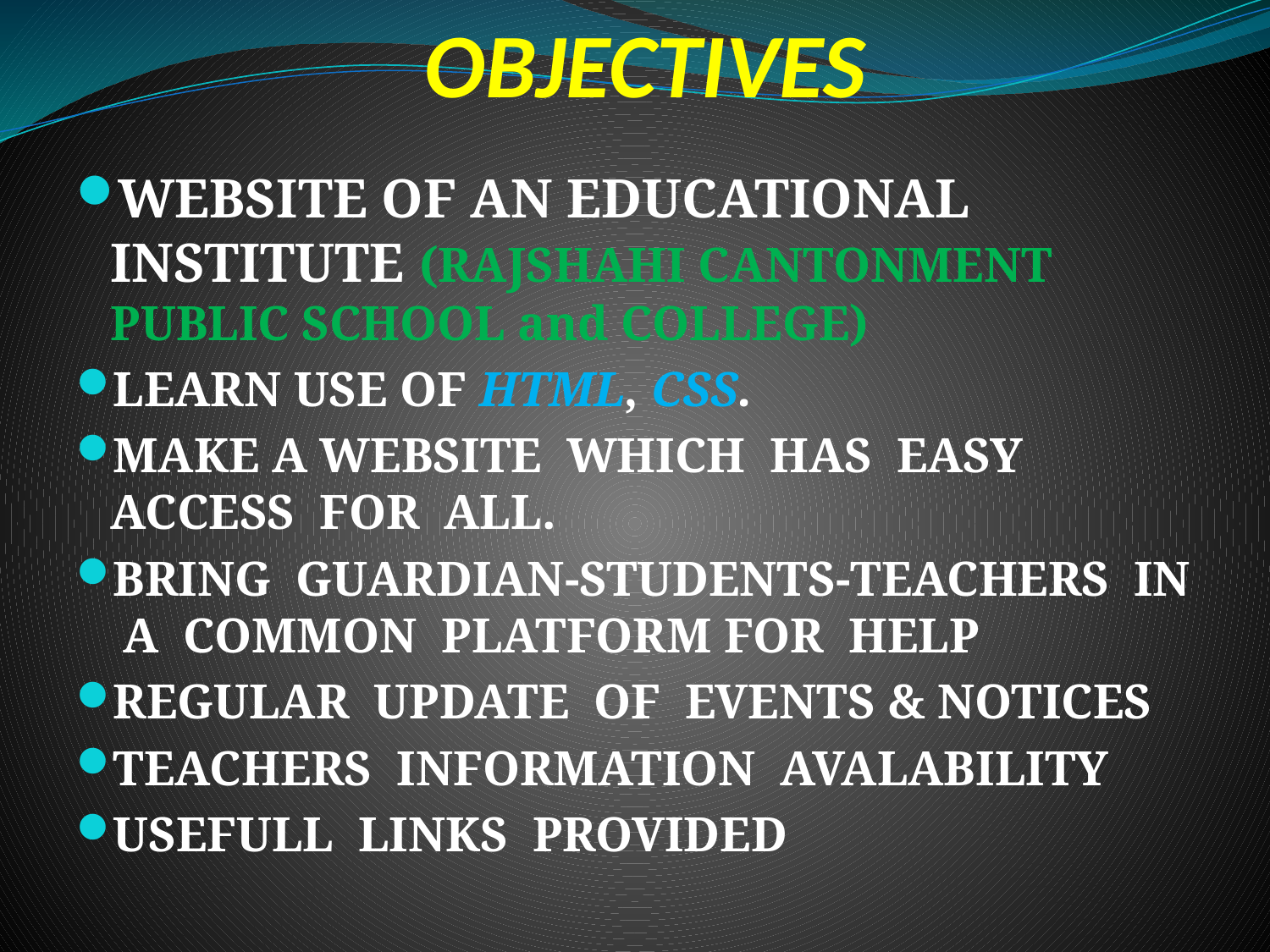

# OBJECTIVES
WEBSITE OF AN EDUCATIONAL INSTITUTE (RAJSHAHI CANTONMENT PUBLIC SCHOOL and COLLEGE)
LEARN USE OF HTML, CSS.
MAKE A WEBSITE  WHICH  HAS  EASY  ACCESS  FOR  ALL.
BRING  GUARDIAN-STUDENTS-TEACHERS  IN  A  COMMON  PLATFORM FOR  HELP
REGULAR  UPDATE  OF  EVENTS & NOTICES
TEACHERS  INFORMATION  AVALABILITY
USEFULL  LINKS  PROVIDED